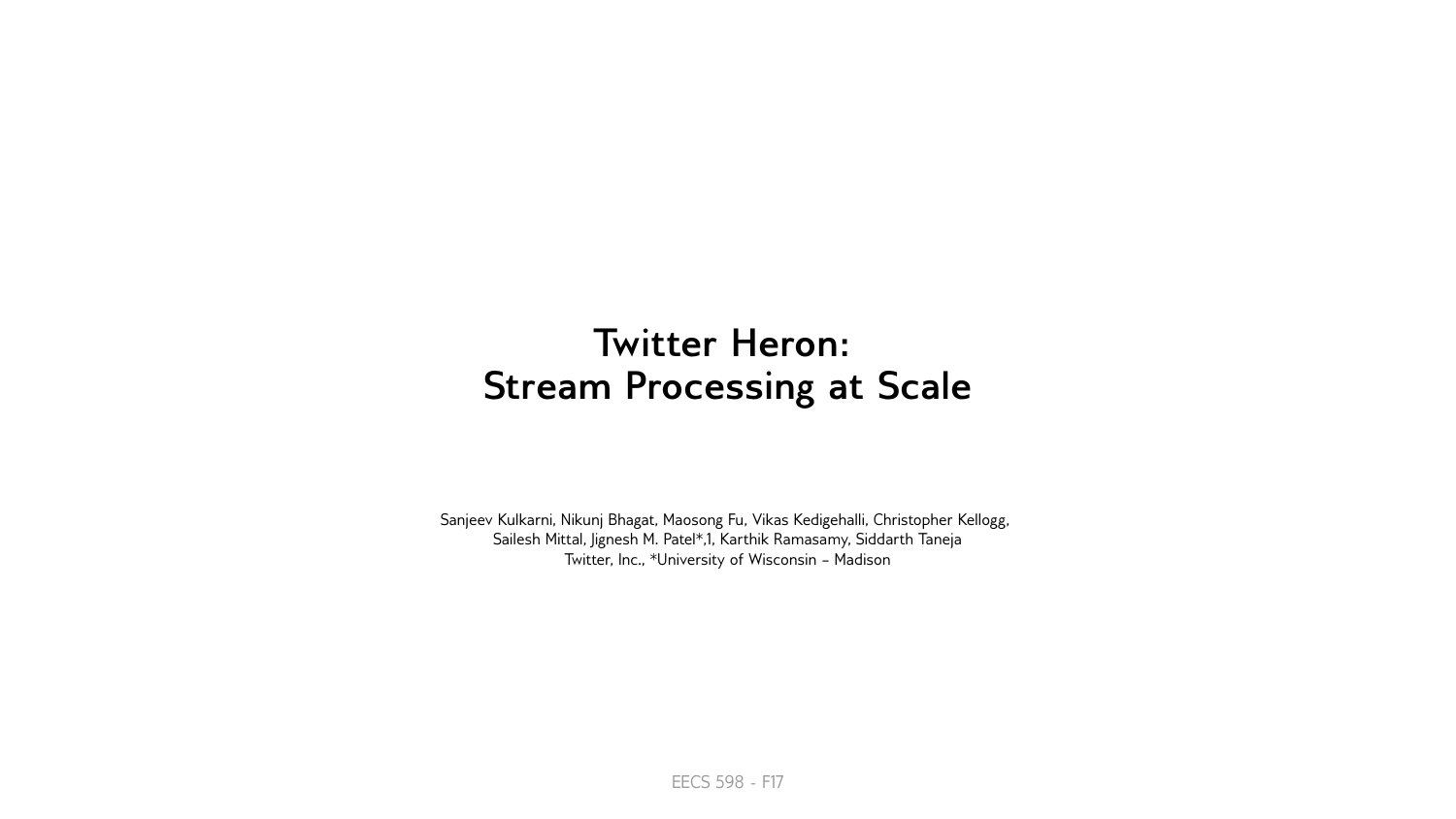

# Twitter Heron:
Stream Processing at Scale

Sanjeev Kulkarni, Nikunj Bhagat, Maosong Fu, Vikas Kedigehalli, Christopher Kellogg,
Sailesh Mittal, Jignesh M. Patel*,1, Karthik Ramasamy, Siddarth Taneja
Twitter, Inc., *University of Wisconsin – Madison